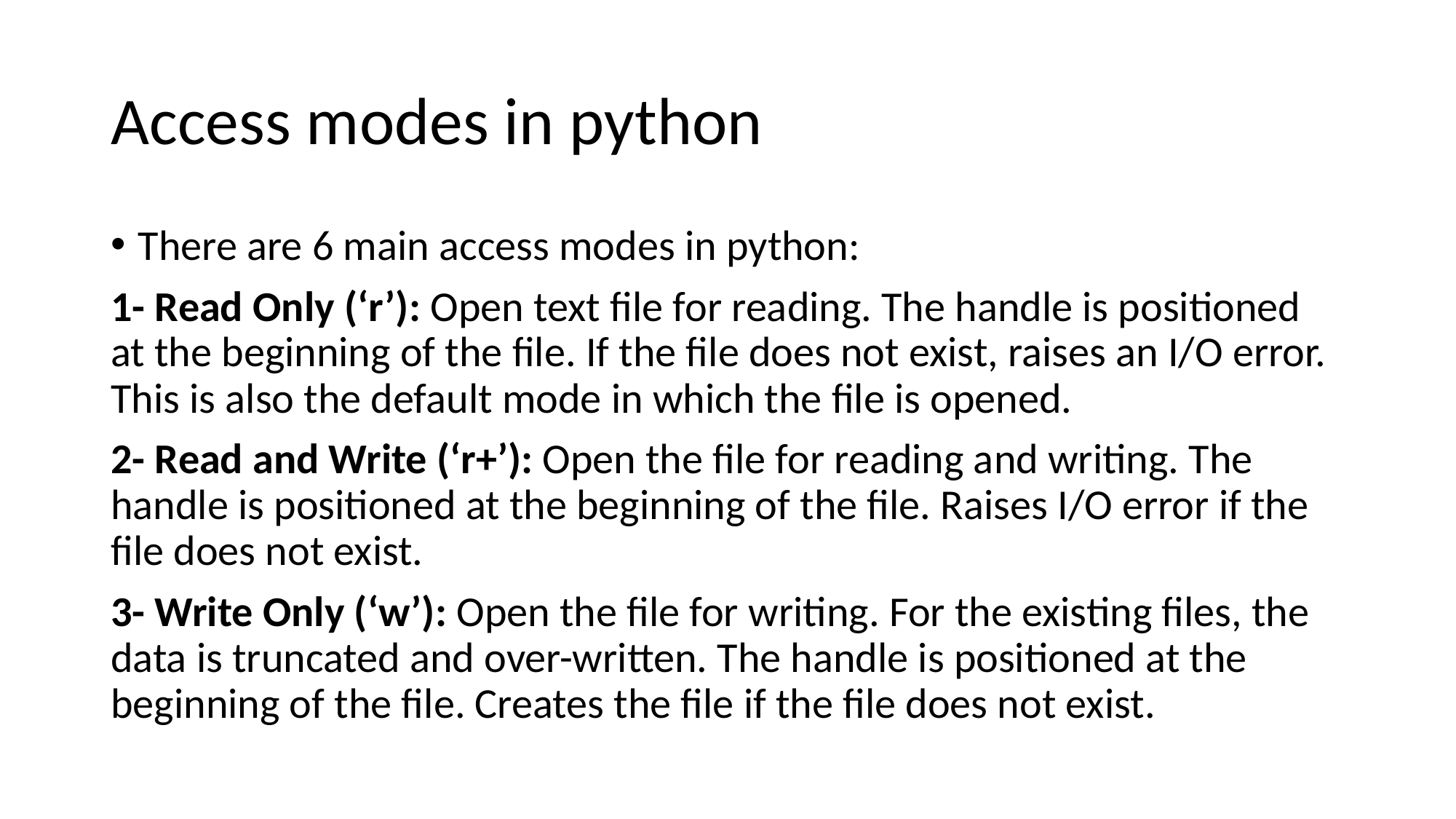

# Access modes in python
There are 6 main access modes in python:
1- Read Only (‘r’): Open text file for reading. The handle is positioned at the beginning of the file. If the file does not exist, raises an I/O error. This is also the default mode in which the file is opened.
2- Read and Write (‘r+’): Open the file for reading and writing. The handle is positioned at the beginning of the file. Raises I/O error if the file does not exist.
3- Write Only (‘w’): Open the file for writing. For the existing files, the data is truncated and over-written. The handle is positioned at the beginning of the file. Creates the file if the file does not exist.